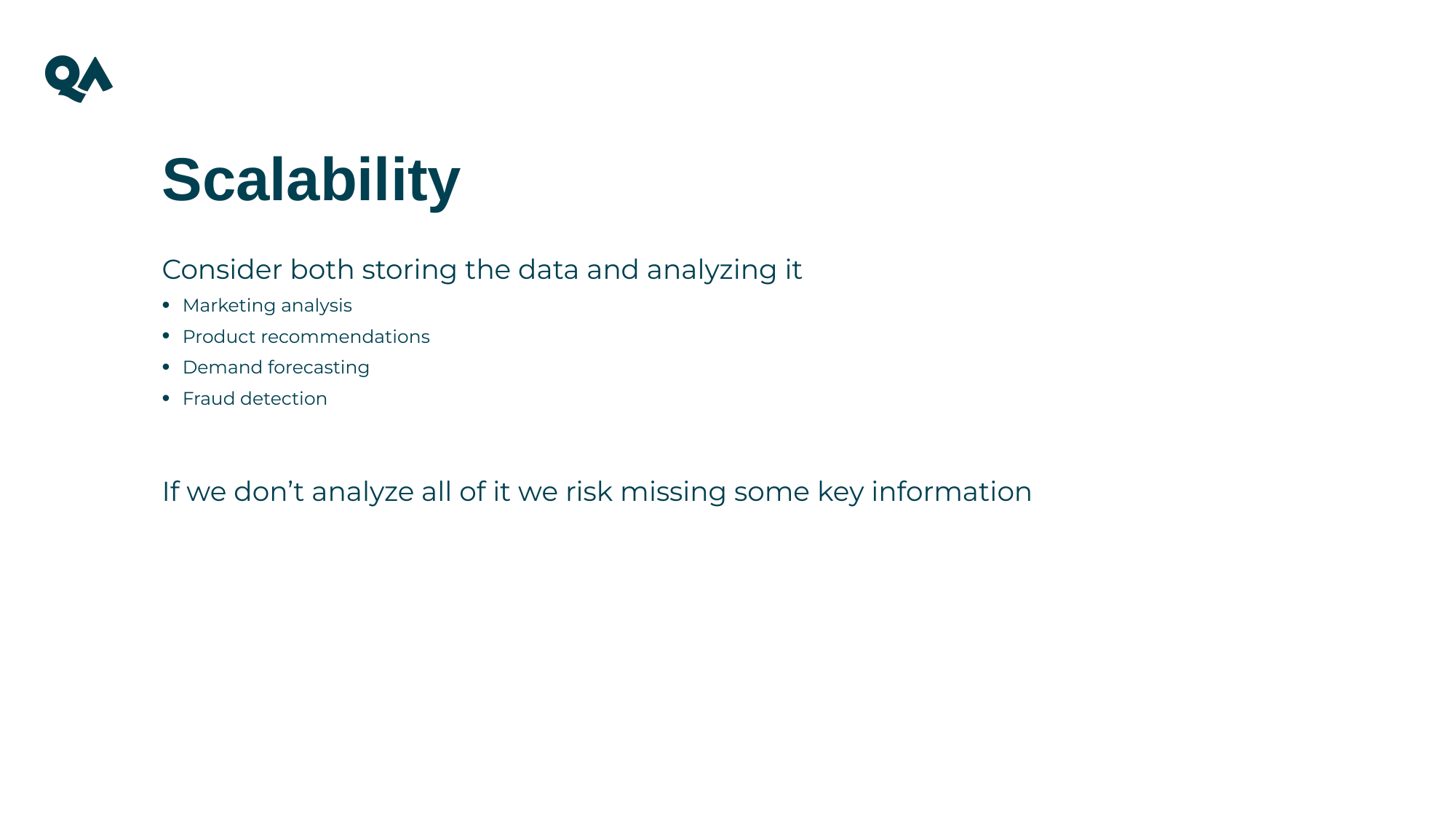

Scalability
Consider both storing the data and analyzing it
Marketing analysis
Product recommendations
Demand forecasting
Fraud detection

If we don’t analyze all of it we risk missing some key information